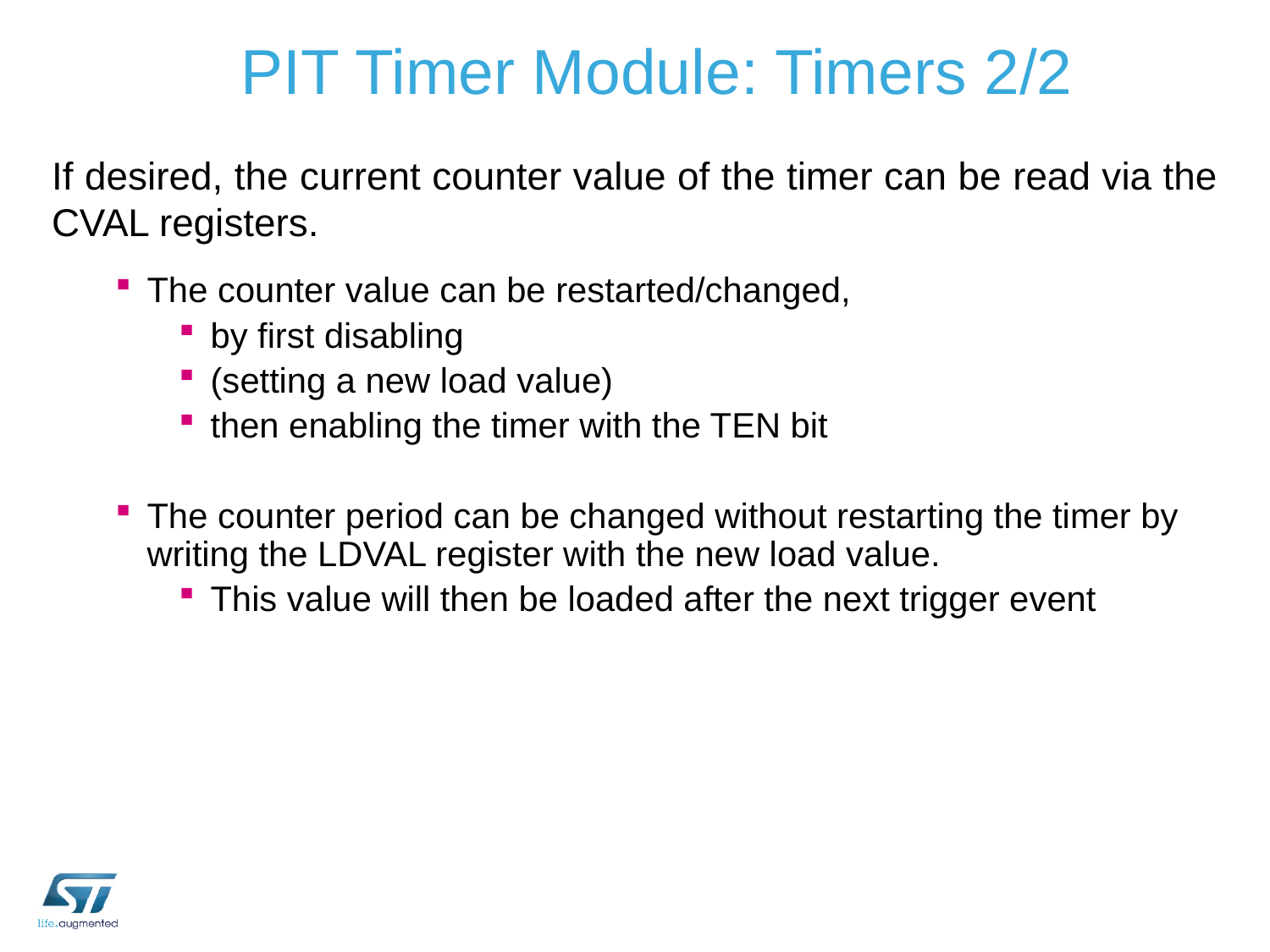

# PIT Timer Module: Timers 2/2
If desired, the current counter value of the timer can be read via the CVAL registers.

The counter value can be restarted/changed,
by first disabling
(setting a new load value)
then enabling the timer with the TEN bit

The counter period can be changed without restarting the timer by writing the LDVAL register with the new load value.
This value will then be loaded after the next trigger event